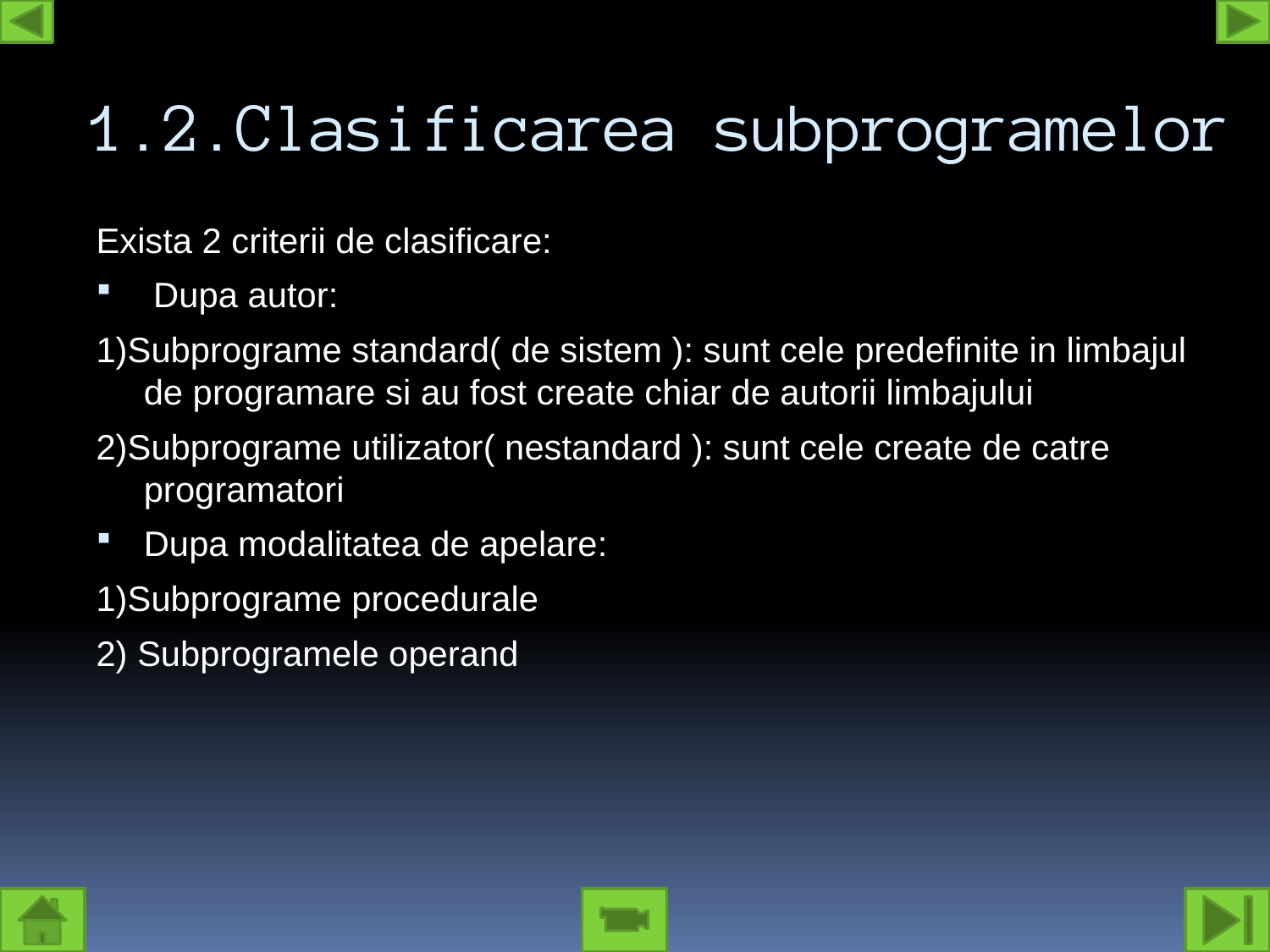

1.2.Clasificarea subprogramelor
Exista 2 criterii de clasificare:
 Dupa autor:
1)Subprograme standard( de sistem ): sunt cele predefinite in limbajul de programare si au fost create chiar de autorii limbajului
2)Subprograme utilizator( nestandard ): sunt cele create de catre programatori
Dupa modalitatea de apelare:
1)Subprograme procedurale
2) Subprogramele operand